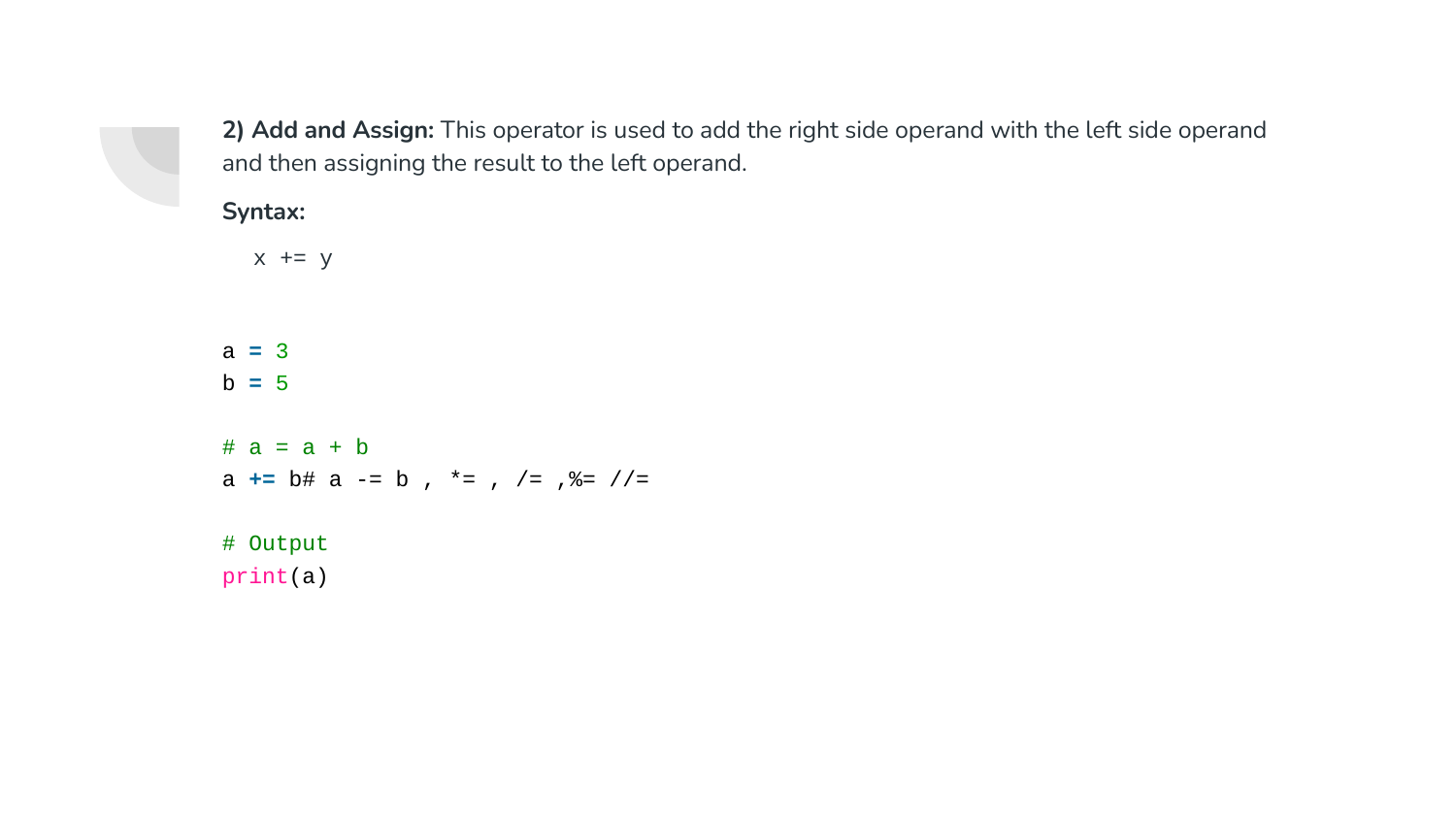

# 2) Add and Assign: This operator is used to add the right side operand with the left side operand and then assigning the result to the left operand.
Syntax:
x += y

a = 3
b = 5

# a = a + b
a += b# a -= b , *= , /= ,%= //=

# Output
print(a)